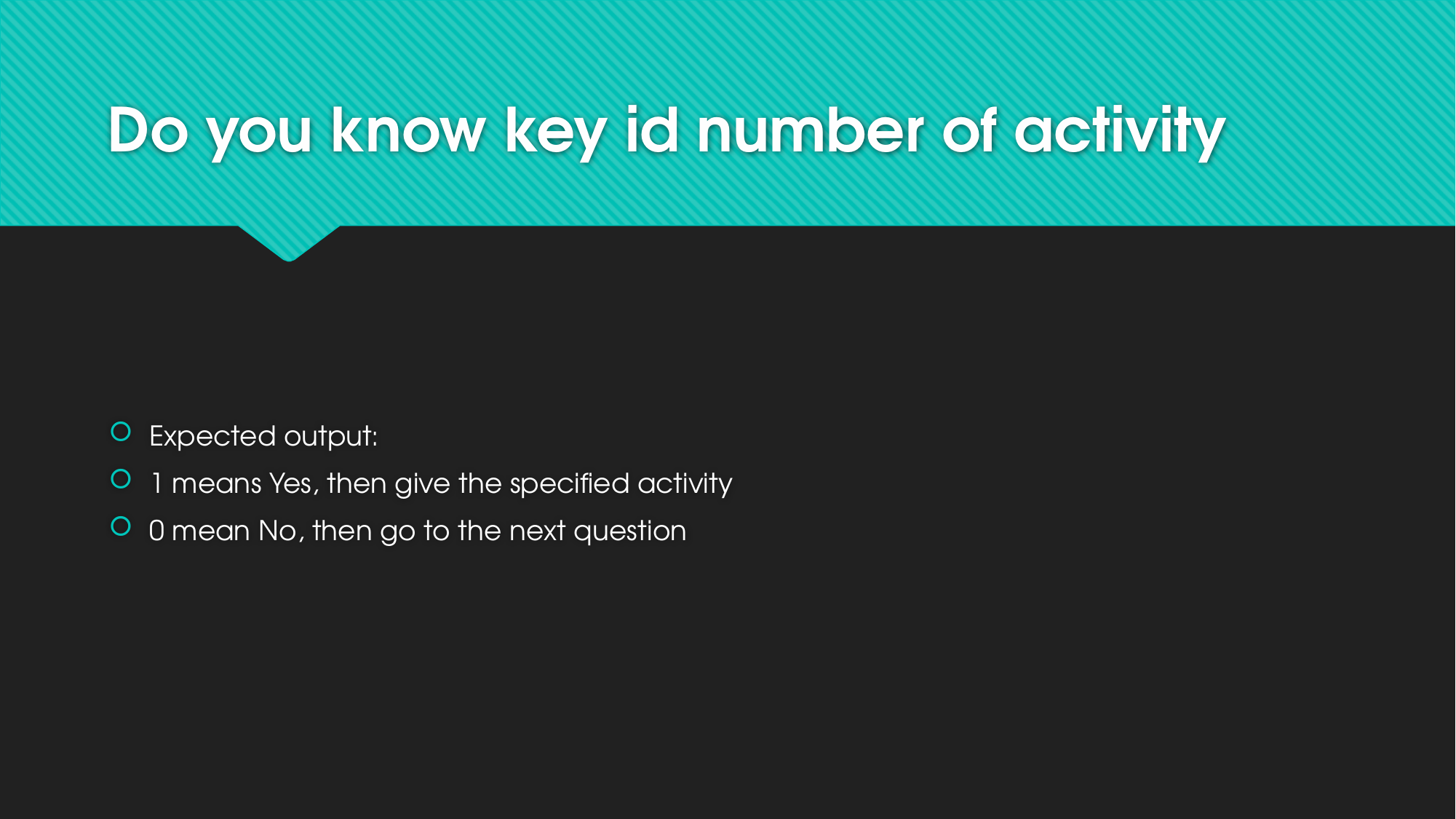

# Do you know key id number of activity
Expected output:
1 means Yes, then give the specified activity
0 mean No, then go to the next question